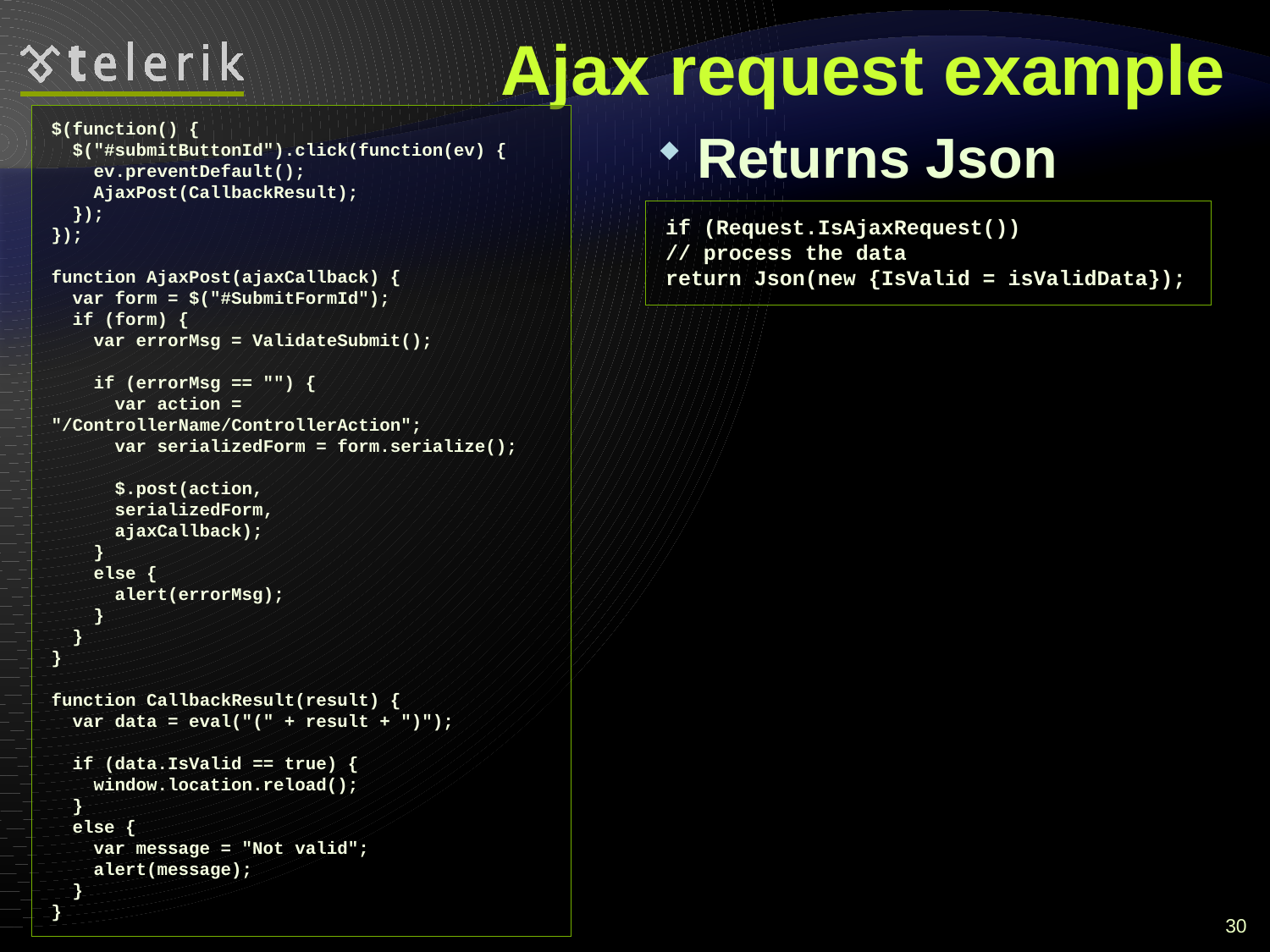

# Ajax request example
$(function() {
  $("#submitButtonId").click(function(ev) {
    ev.preventDefault();
    AjaxPost(CallbackResult);
  });
});

function AjaxPost(ajaxCallback) {
  var form = $("#SubmitFormId");
  if (form) {
    var errorMsg = ValidateSubmit();

    if (errorMsg == "") {
      var action = "/ControllerName/ControllerAction";
      var serializedForm = form.serialize();

      $.post(action,
      serializedForm,
      ajaxCallback);
    }
    else {
      alert(errorMsg);
    }
  }
}

function CallbackResult(result) {
  var data = eval("(" + result + ")");

  if (data.IsValid == true) {
    window.location.reload();
  }
  else {
    var message = "Not valid";
    alert(message);
  }
}
Returns Json
if (Request.IsAjaxRequest())
// process the data
return Json(new {IsValid = isValidData});
30